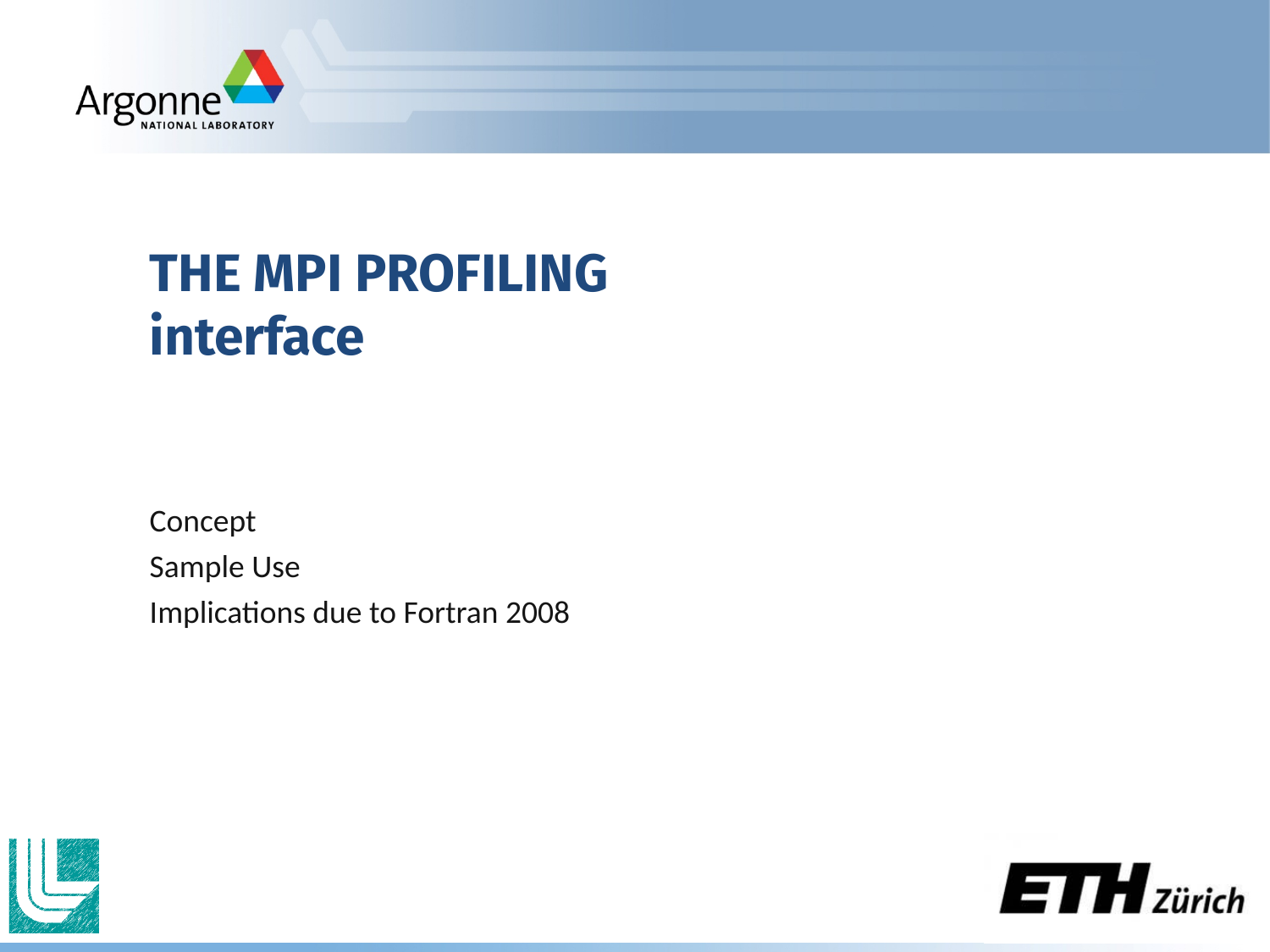

# THE MPI PROFILING interface
Concept
Sample Use
Implications due to Fortran 2008